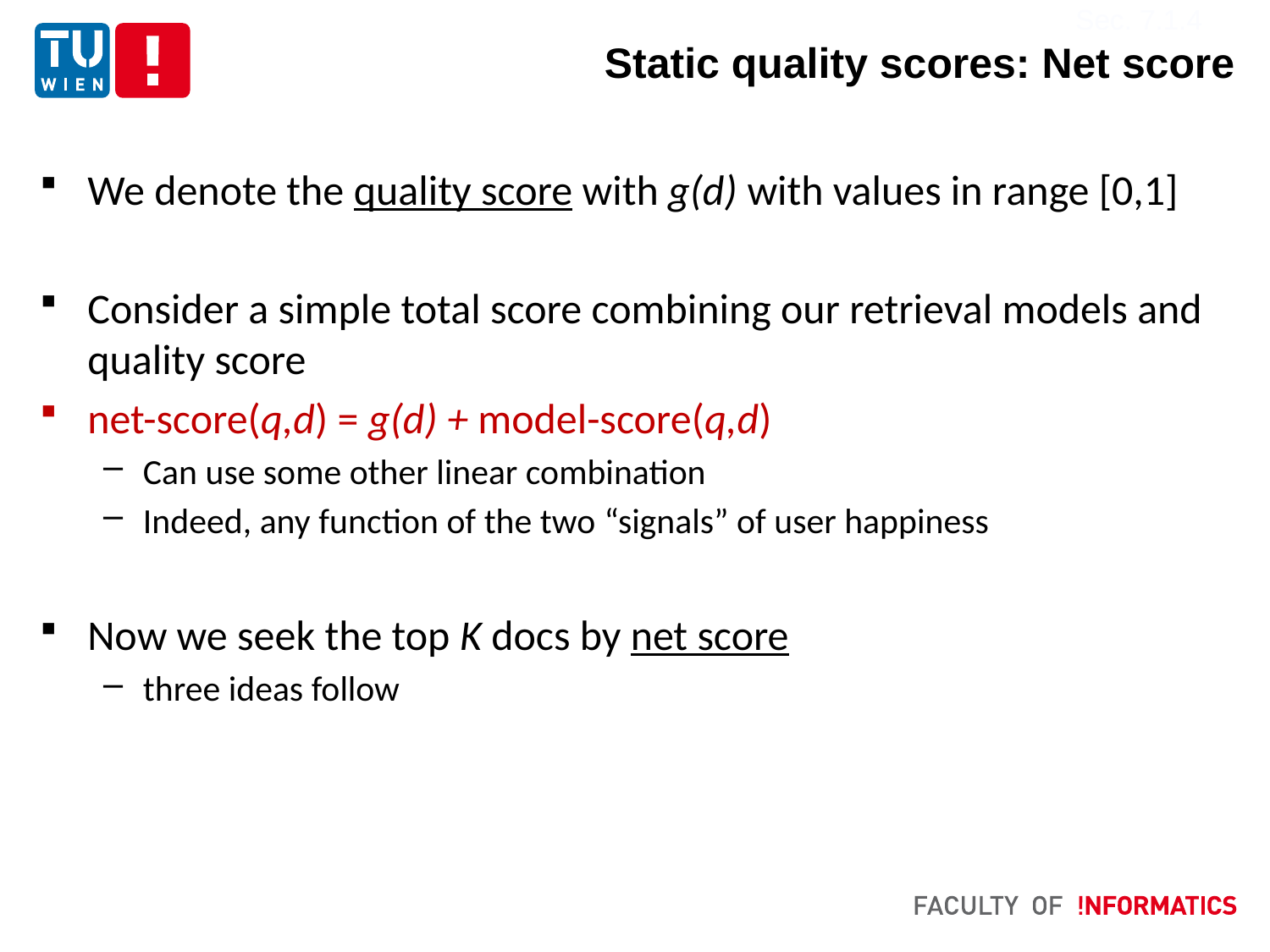

Sec. 7.1.4
# Static quality scores: Net score
We denote the quality score with g(d) with values in range [0,1]

Consider a simple total score combining our retrieval models and quality score
net-score(q,d) = g(d) + model-score(q,d)
Can use some other linear combination
Indeed, any function of the two “signals” of user happiness

Now we seek the top K docs by net score
three ideas follow